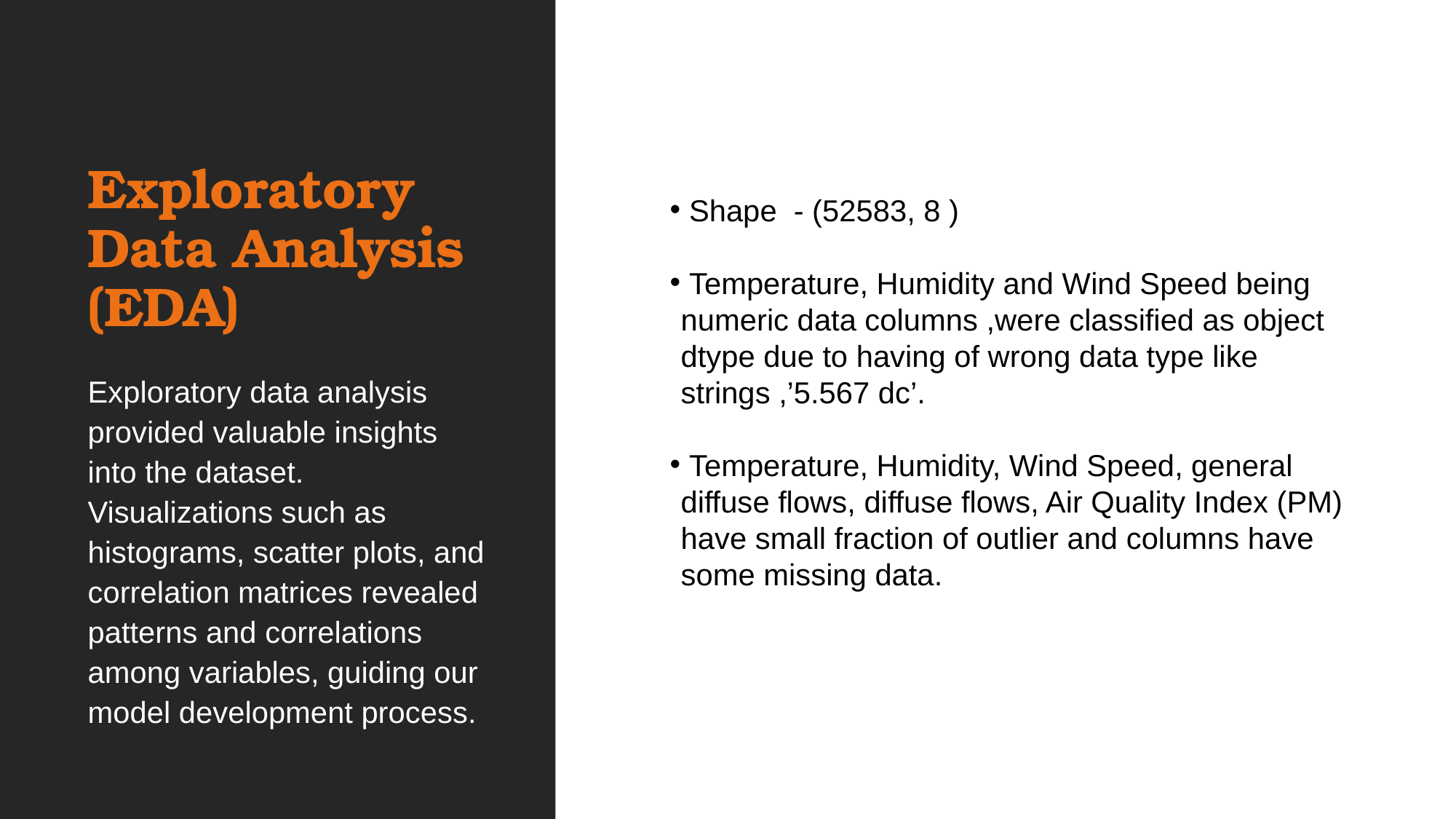

# Exploratory Data Analysis (EDA)
 Shape  - (52583, 8 )

 Temperature, Humidity and Wind Speed being    numeric data columns ,were classified as object dtype due to having of wrong data type like strings ,’5.567 dc’.

 Temperature, Humidity, Wind Speed, general diffuse flows, diffuse flows, Air Quality Index (PM) have small fraction of outlier and columns have some missing data.

Exploratory data analysis provided valuable insights into the dataset. Visualizations such as histograms, scatter plots, and correlation matrices revealed patterns and correlations among variables, guiding our model development process.